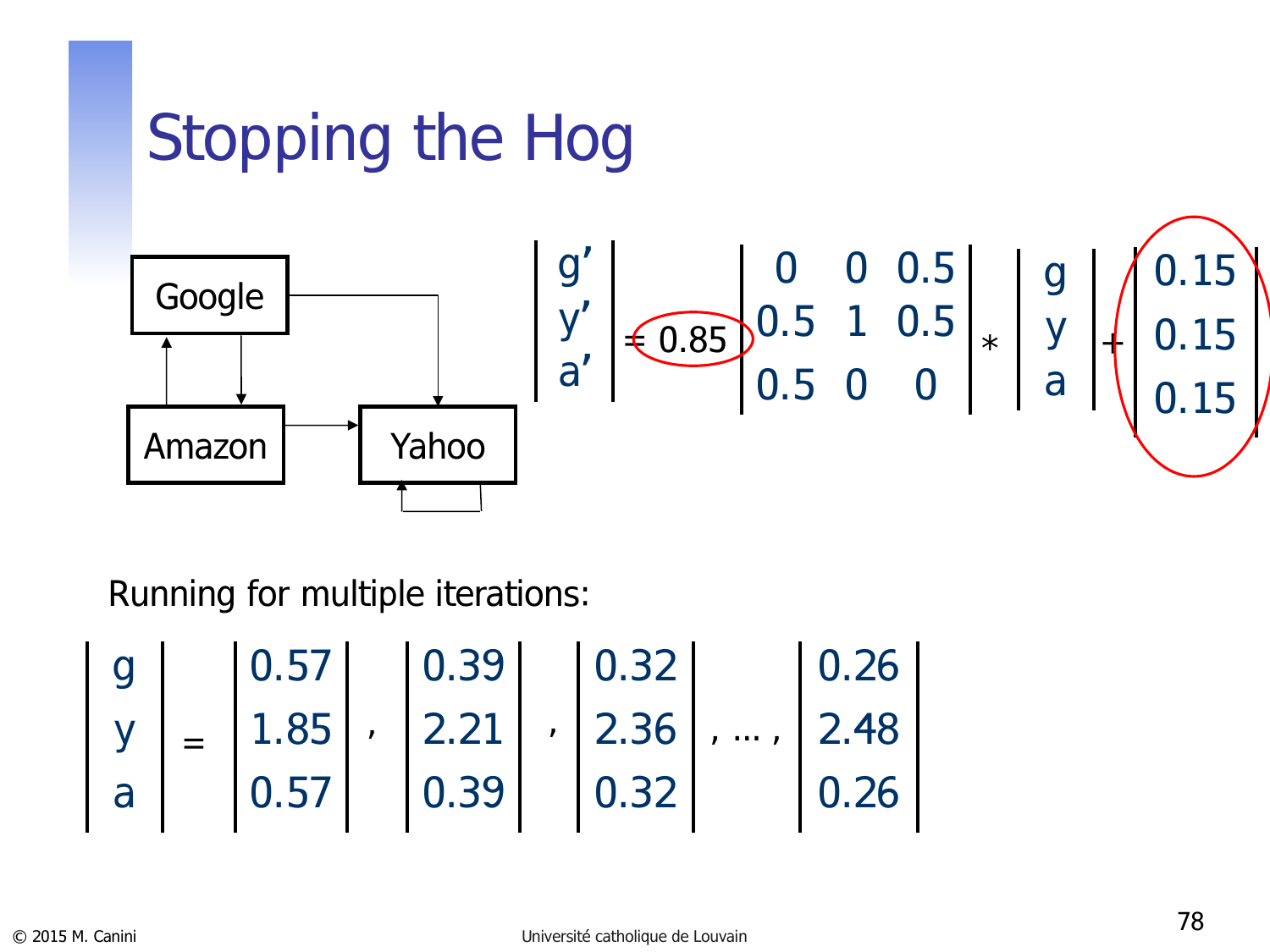

# Stopping the Hog

| g’ |
| --- |
| y’ |
| a’ |
| 0 | 0 | 0.5 |
| --- | --- | --- |
| 0.5 | 1 | 0.5 |
| 0.5 | 0 | 0 |
| 0.15 |
| --- |
| 0.15 |
| 0.15 |
| g |
| --- |
| y |
| a |
Google
= 0.85

+
*

Amazon
Yahoo

Running for multiple iterations:
| g |
| --- |
| y |
| a |
| 0.57 |
| --- |
| 1.85 |
| 0.57 |
| 0.39 |
| --- |
| 2.21 |
| 0.39 |
| 0.32 |
| --- |
| 2.36 |
| 0.32 |
| 0.26 |
| --- |
| 2.48 |
| 0.26 |
,
,
, … ,
=
78
Université catholique de Louvain